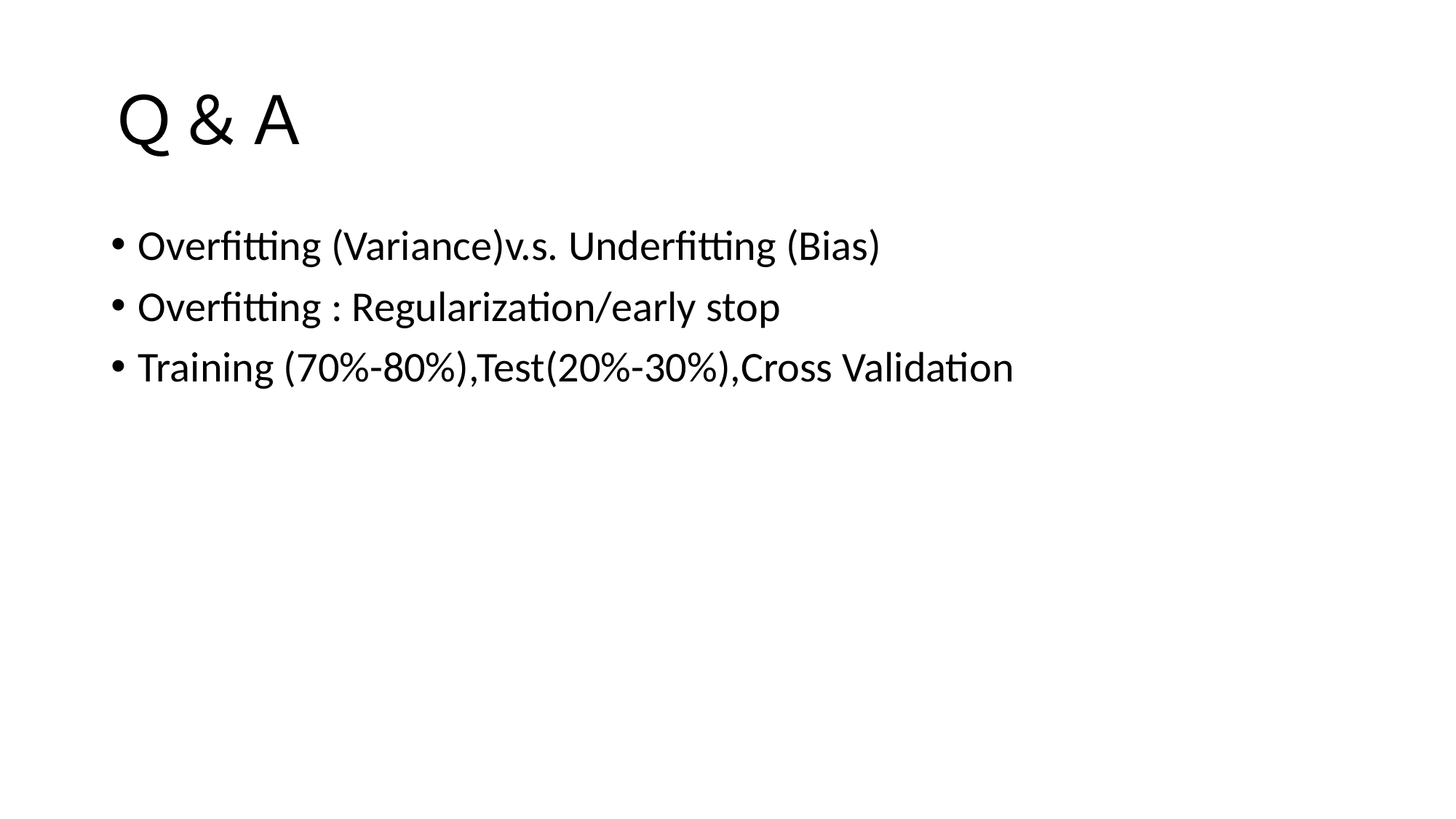

# Ｑ＆Ａ
Overfitting (Variance)v.s. Underfitting (Bias)
Overfitting : Regularization/early stop
Training (70%-80%),Test(20%-30%),Cross Validation